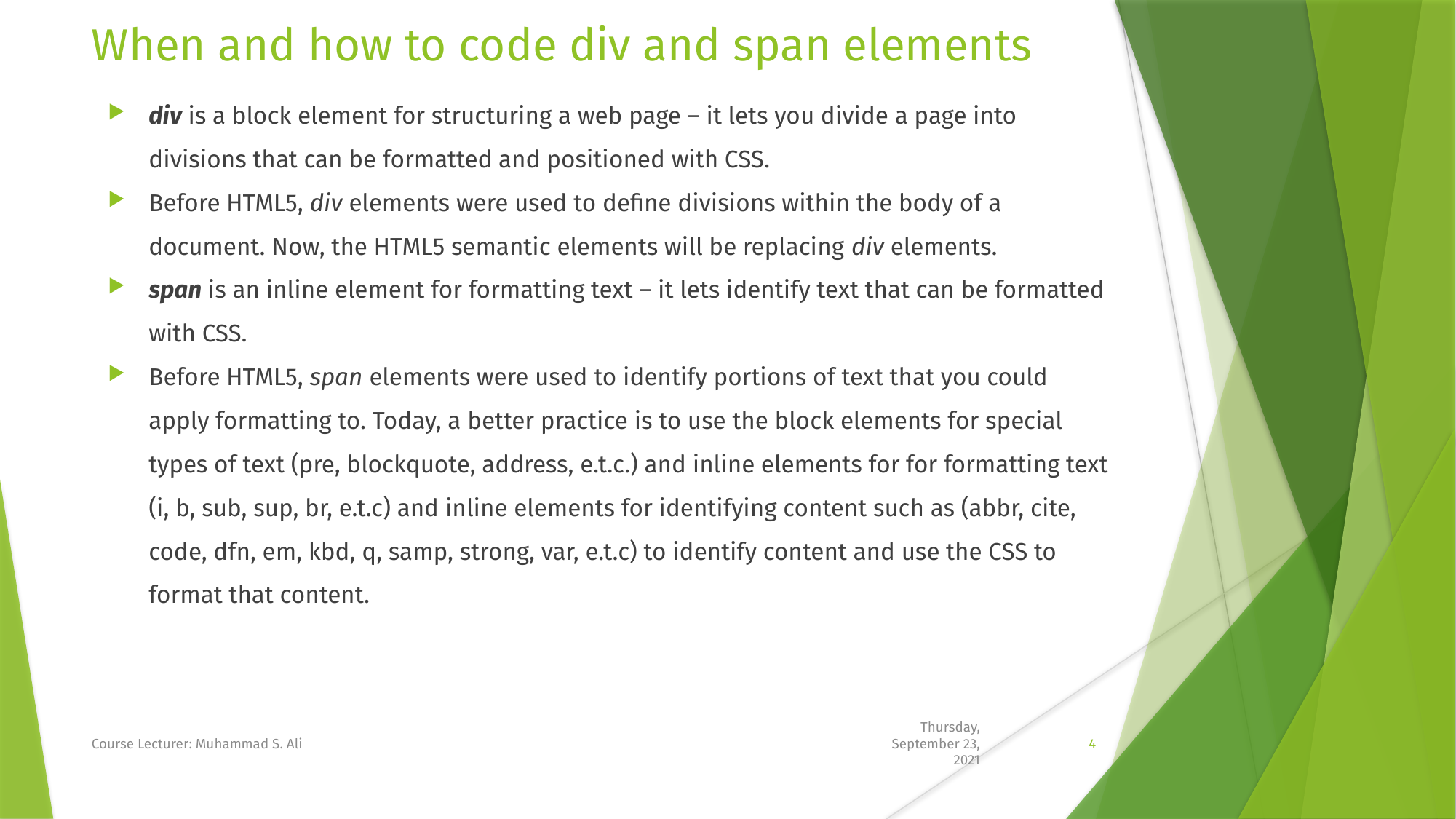

When and how to code div and span elements
div is a block element for structuring a web page – it lets you divide a page into divisions that can be formatted and positioned with CSS.
Before HTML5, div elements were used to define divisions within the body of a document. Now, the HTML5 semantic elements will be replacing div elements.
span is an inline element for formatting text – it lets identify text that can be formatted with CSS.
Before HTML5, span elements were used to identify portions of text that you could apply formatting to. Today, a better practice is to use the block elements for special types of text (pre, blockquote, address, e.t.c.) and inline elements for for formatting text (i, b, sub, sup, br, e.t.c) and inline elements for identifying content such as (abbr, cite, code, dfn, em, kbd, q, samp, strong, var, e.t.c) to identify content and use the CSS to format that content.

Course Lecturer: Muhammad S. Ali
Thursday, September 23, 2021
4